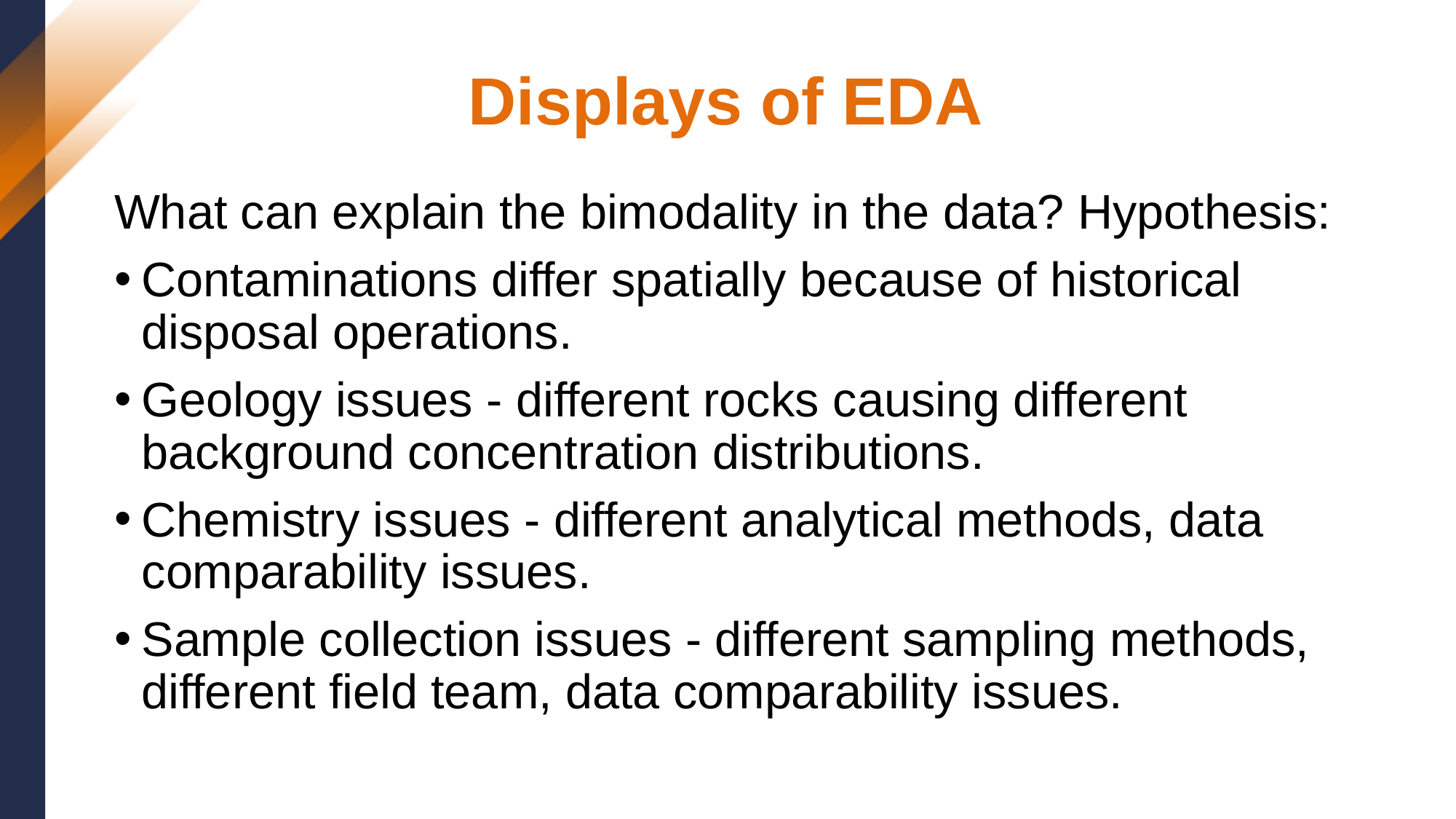

# Displays of EDA
What can explain the bimodality in the data? Hypothesis:
Contaminations differ spatially because of historical disposal operations.
Geology issues - different rocks causing different background concentration distributions.
Chemistry issues - different analytical methods, data comparability issues.
Sample collection issues - different sampling methods, different field team, data comparability issues.